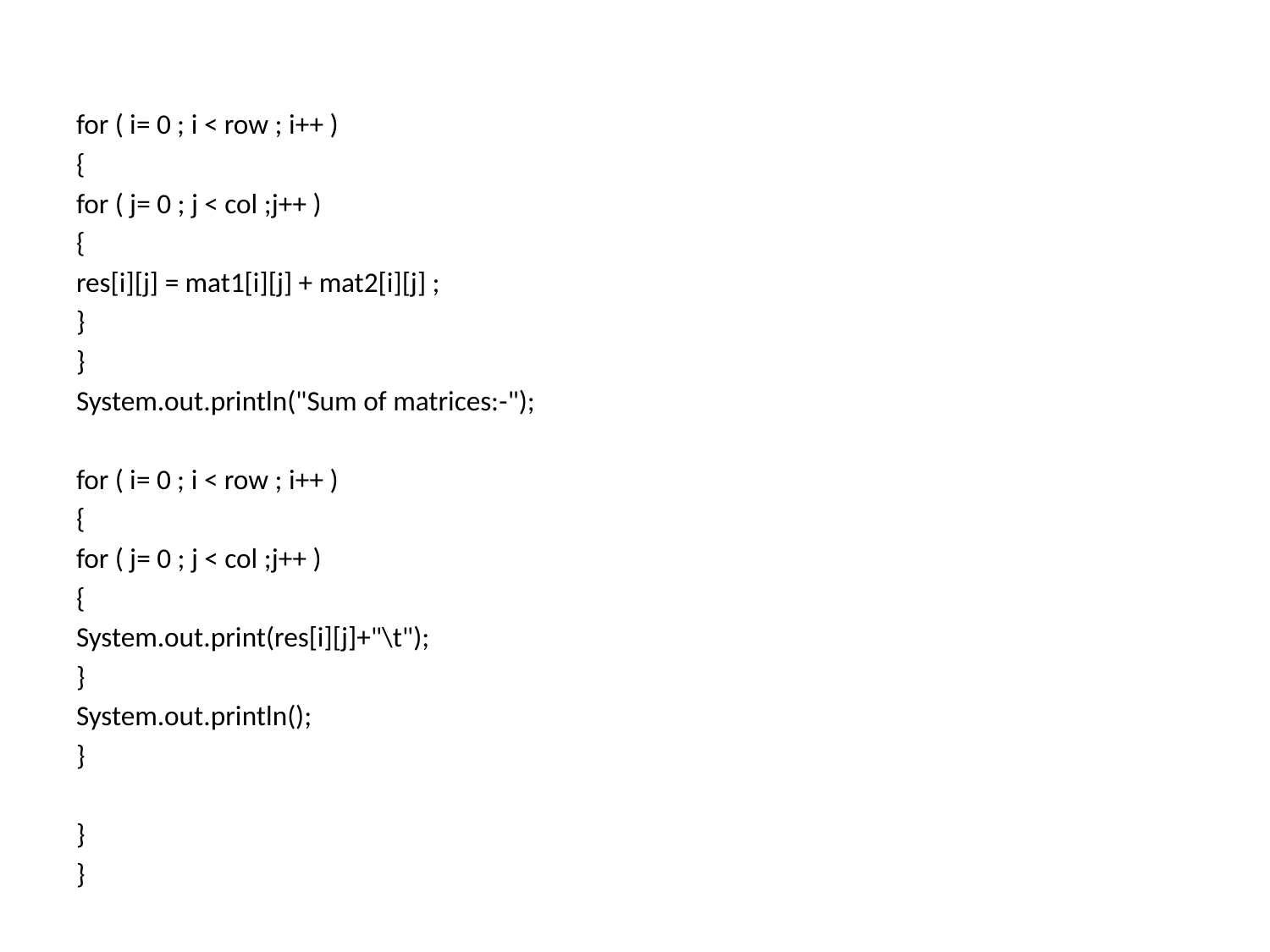

for ( i= 0 ; i < row ; i++ )
{
for ( j= 0 ; j < col ;j++ )
{
res[i][j] = mat1[i][j] + mat2[i][j] ;
}
}
System.out.println("Sum of matrices:-");

for ( i= 0 ; i < row ; i++ )
{
for ( j= 0 ; j < col ;j++ )
{
System.out.print(res[i][j]+"\t");
}
System.out.println();
}

}
}